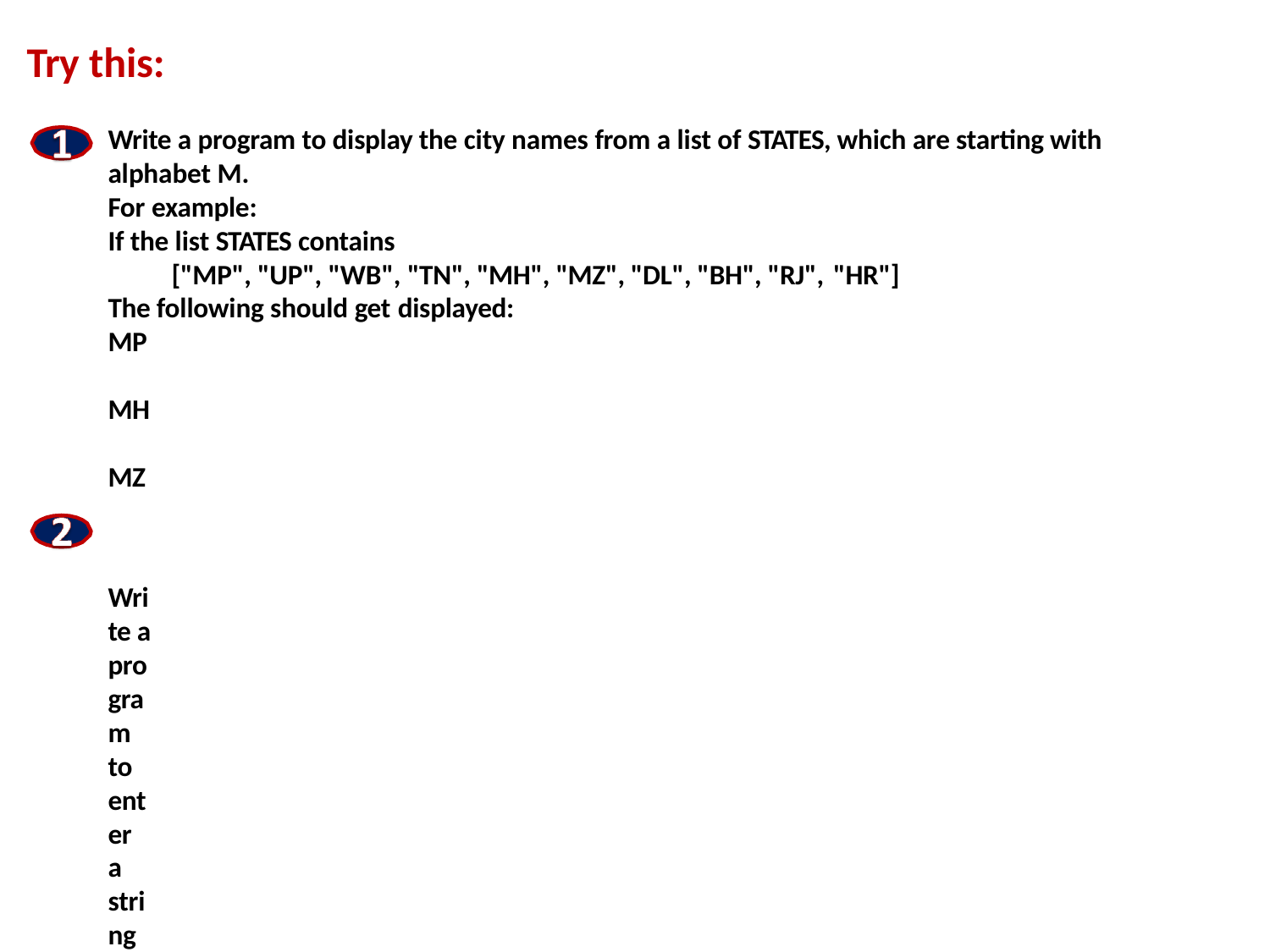

# Try this:
Write a program to display the city names from a list of STATES, which are starting with  alphabet M.
For example:
If the list STATES contains
["MP", "UP", "WB", "TN", "MH", "MZ", "DL", "BH", "RJ", "HR"]
The following should get displayed:
MP  MH  MZ

Write a program to enter a string and count total number of word The/the in the given
string.
If the input text is:
He is playing in the ground. She is the only player. The playing condition is good.
The output is:
Count of The/the in text: 3